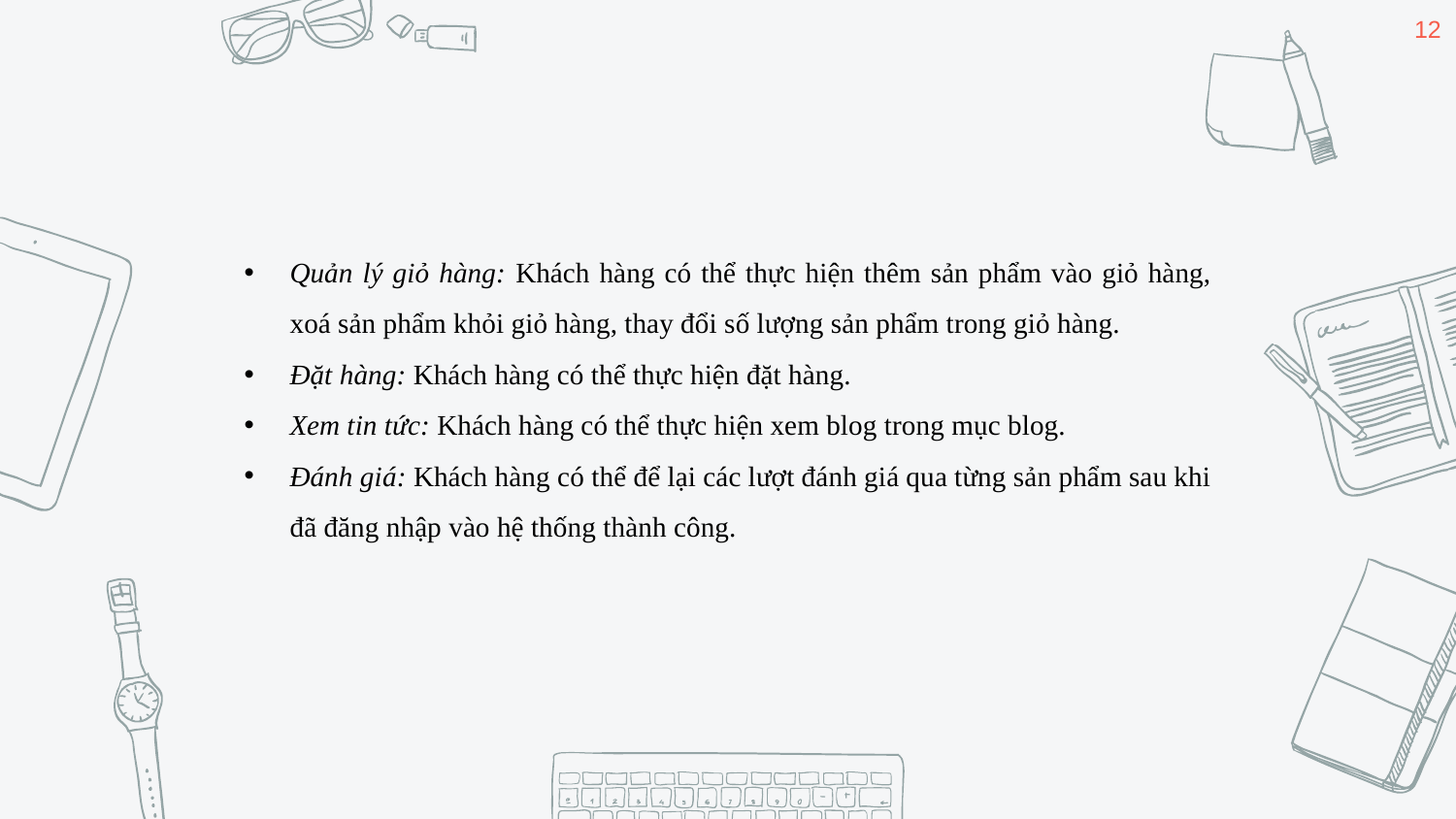

12
Quản lý giỏ hàng: Khách hàng có thể thực hiện thêm sản phẩm vào giỏ hàng, xoá sản phẩm khỏi giỏ hàng, thay đổi số lượng sản phẩm trong giỏ hàng.
Đặt hàng: Khách hàng có thể thực hiện đặt hàng.
Xem tin tức: Khách hàng có thể thực hiện xem blog trong mục blog.
Đánh giá: Khách hàng có thể để lại các lượt đánh giá qua từng sản phẩm sau khi đã đăng nhập vào hệ thống thành công.